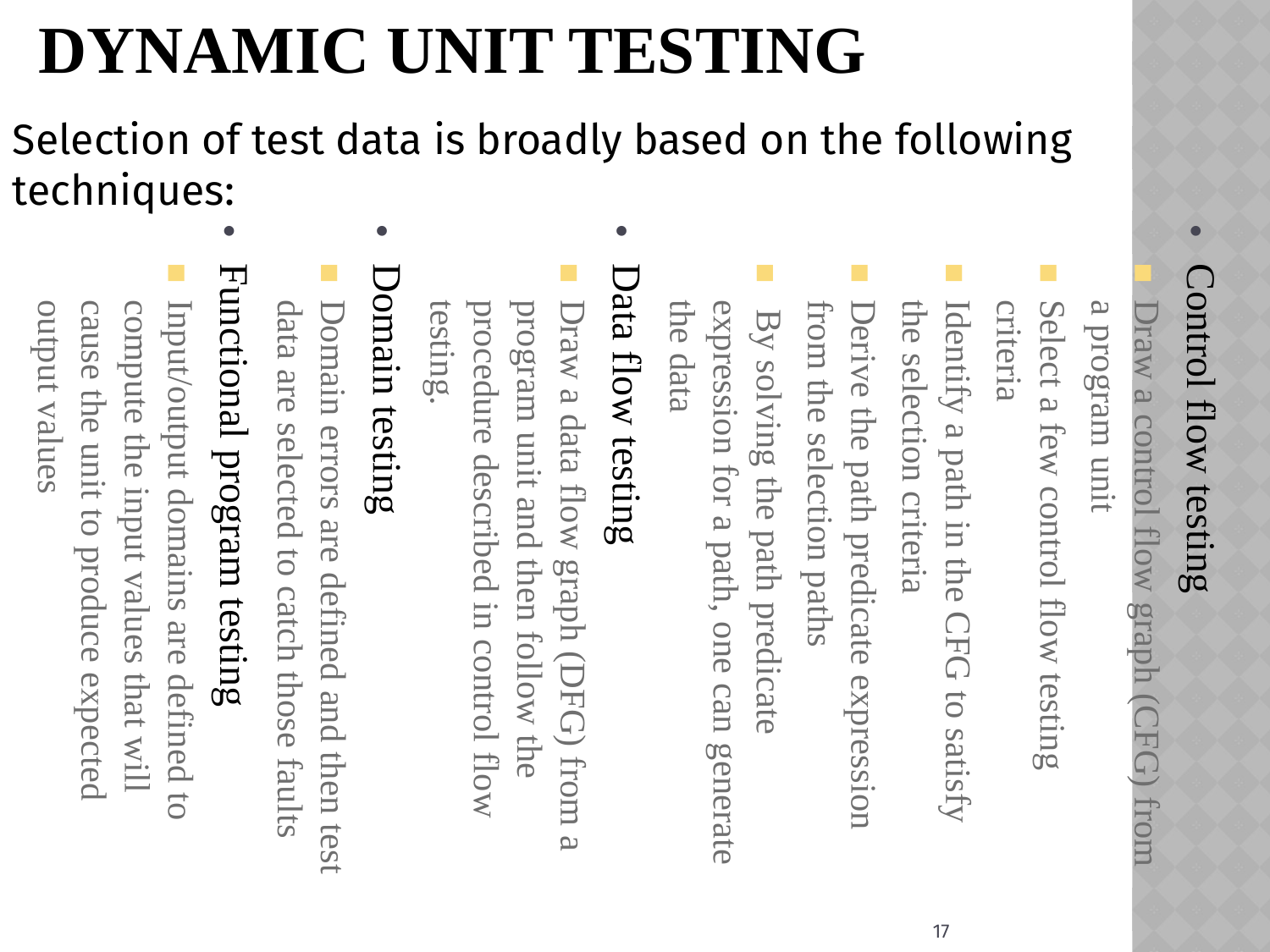

Dynamic Unit Testing
Selection of test data is broadly based on the following techniques:
Control flow testing
Draw a control flow graph (CFG) from a program unit
Select a few control flow testing criteria
Identify a path in the CFG to satisfy the selection criteria
Derive the path predicate expression from the selection paths
 By solving the path predicate expression for a path, one can generate the data
Data flow testing
Draw a data flow graph (DFG) from a program unit and then follow the  procedure described in control flow testing.
Domain testing
Domain errors are defined and then test data are selected to catch those faults
Functional program testing
Input/output domains are defined to compute the input values that will cause the unit to produce expected output values
17